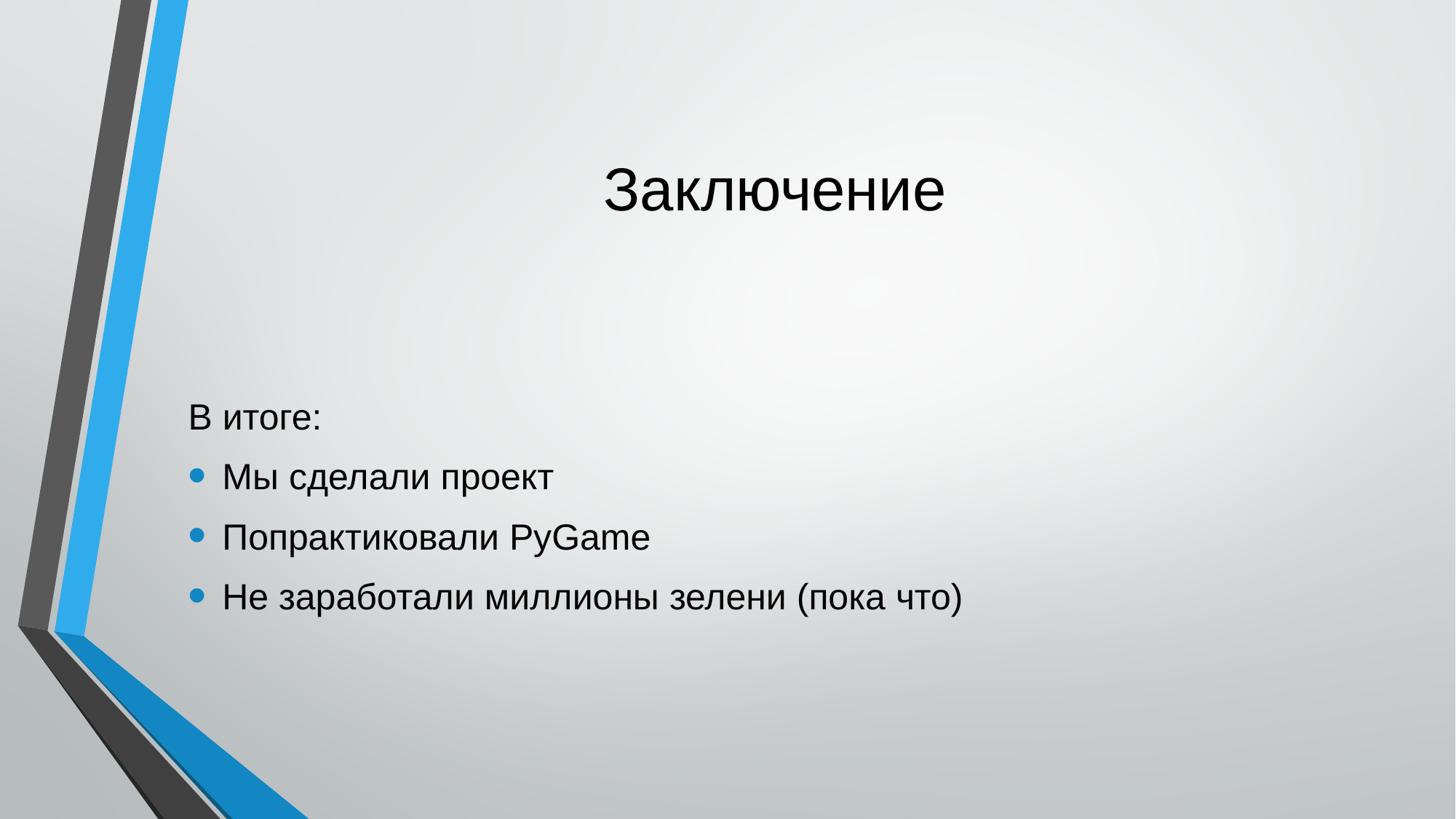

# Заключение
В итоге:
Мы сделали проект
Попрактиковали PyGame
Не заработали миллионы зелени (пока что)